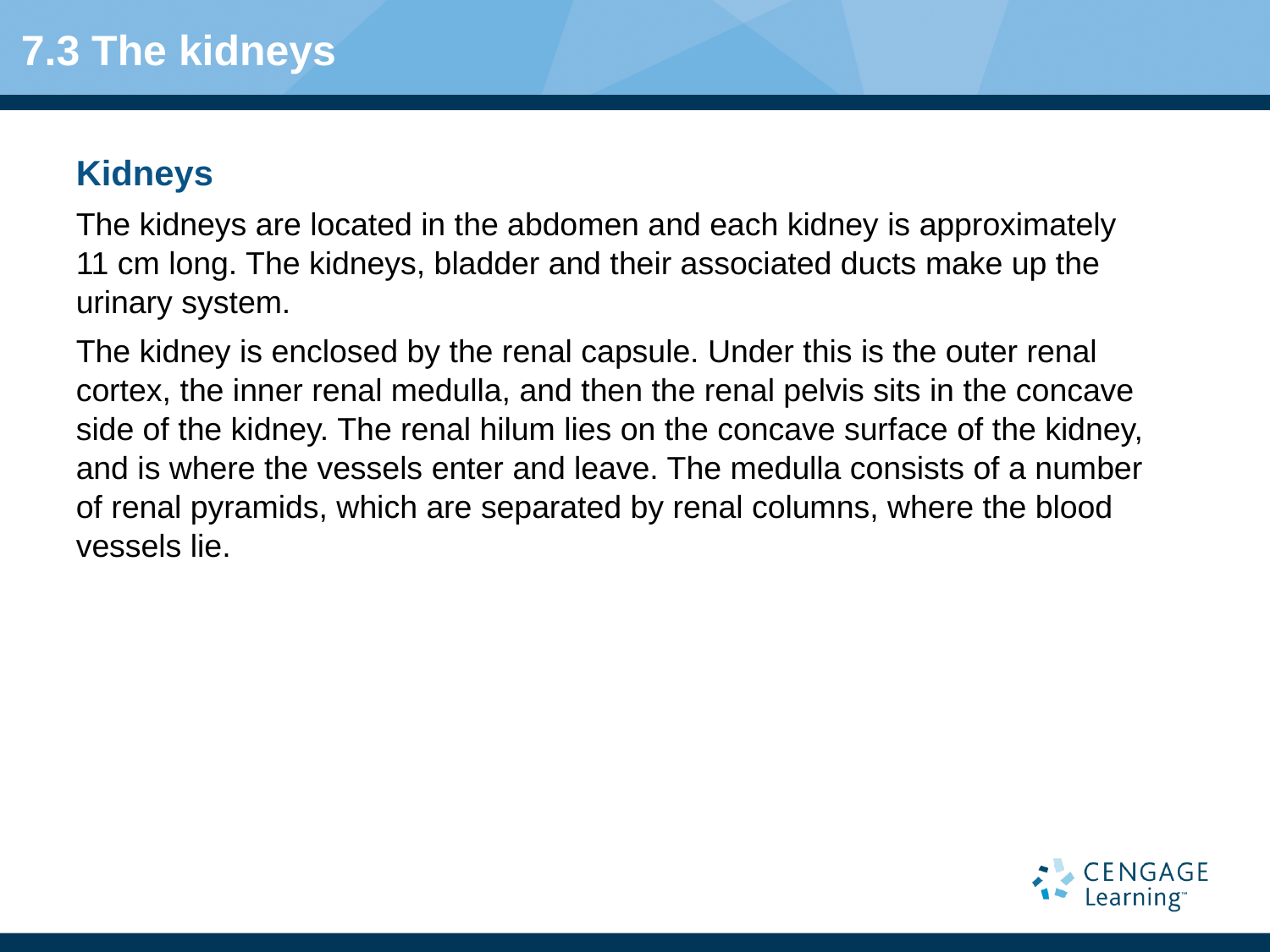

# 7.3 The kidneys
Kidneys
The kidneys are located in the abdomen and each kidney is approximately 11 cm long. The kidneys, bladder and their associated ducts make up the urinary system.
The kidney is enclosed by the renal capsule. Under this is the outer renal cortex, the inner renal medulla, and then the renal pelvis sits in the concave side of the kidney. The renal hilum lies on the concave surface of the kidney, and is where the vessels enter and leave. The medulla consists of a number of renal pyramids, which are separated by renal columns, where the blood vessels lie.